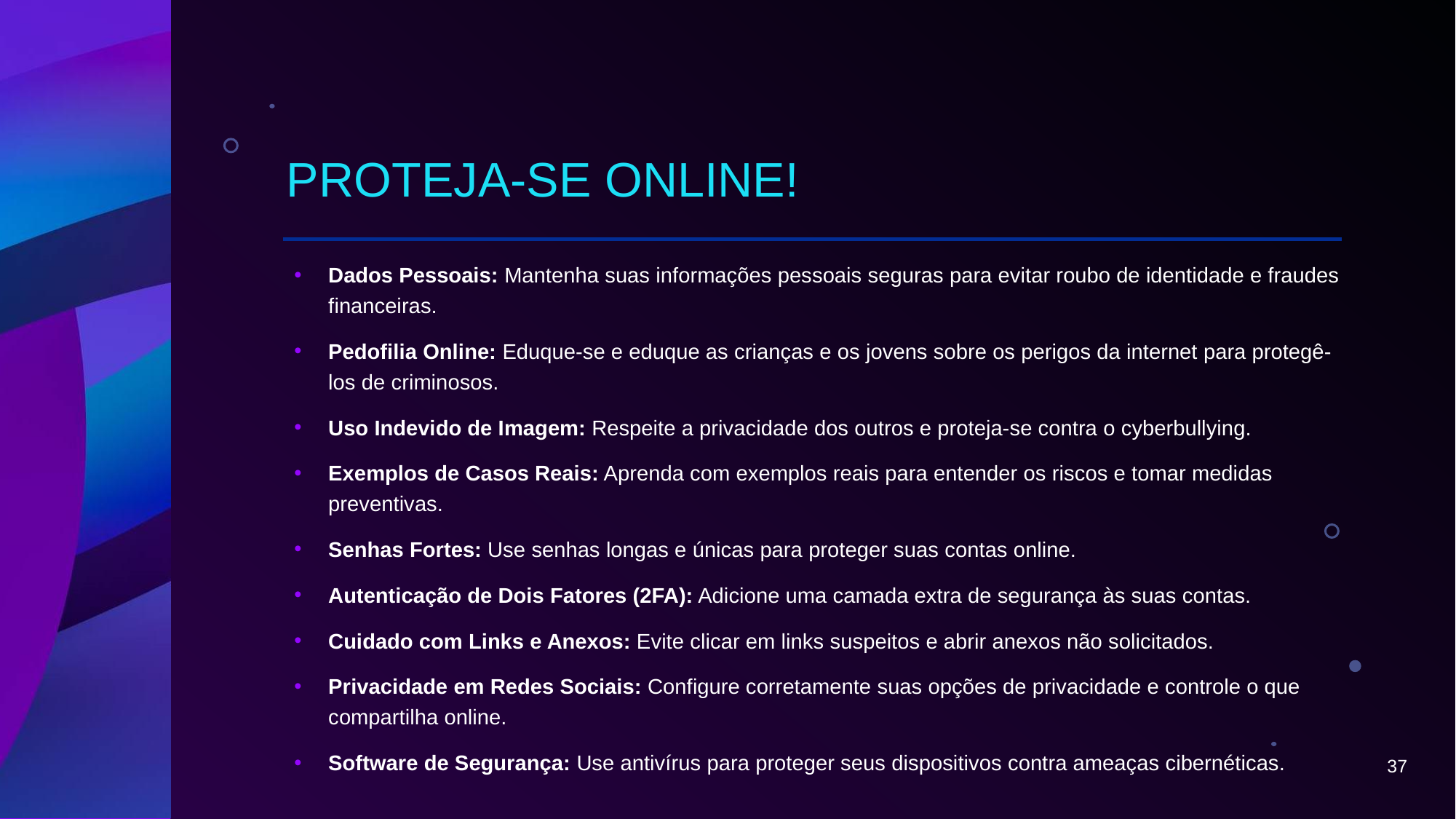

# Proteja-se Online!
Dados Pessoais: Mantenha suas informações pessoais seguras para evitar roubo de identidade e fraudes financeiras.
Pedofilia Online: Eduque-se e eduque as crianças e os jovens sobre os perigos da internet para protegê-los de criminosos.
Uso Indevido de Imagem: Respeite a privacidade dos outros e proteja-se contra o cyberbullying.
Exemplos de Casos Reais: Aprenda com exemplos reais para entender os riscos e tomar medidas preventivas.
Senhas Fortes: Use senhas longas e únicas para proteger suas contas online.
Autenticação de Dois Fatores (2FA): Adicione uma camada extra de segurança às suas contas.
Cuidado com Links e Anexos: Evite clicar em links suspeitos e abrir anexos não solicitados.
Privacidade em Redes Sociais: Configure corretamente suas opções de privacidade e controle o que compartilha online.
Software de Segurança: Use antivírus para proteger seus dispositivos contra ameaças cibernéticas.

37